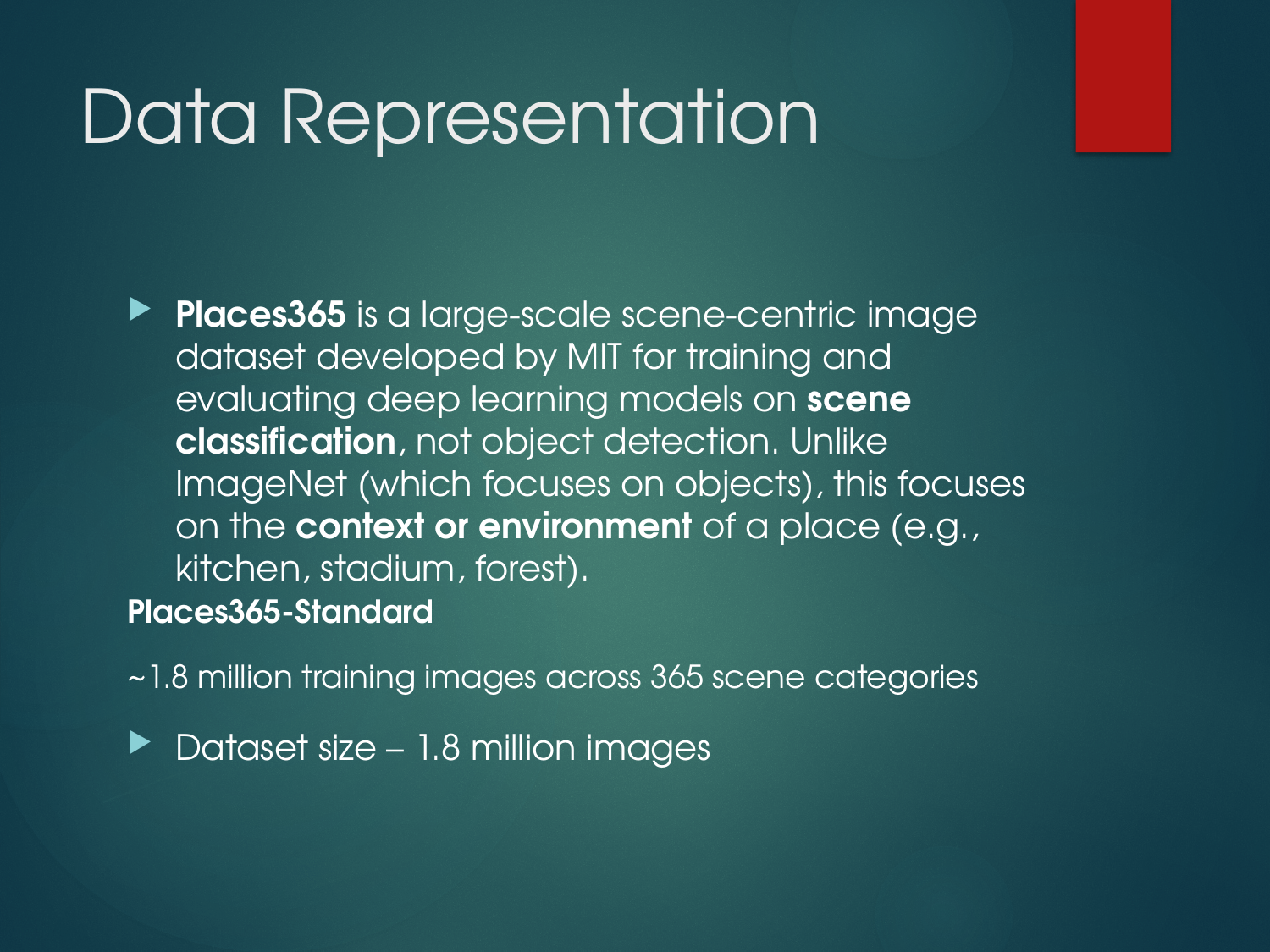

# Data Representation
Places365 is a large-scale scene-centric image dataset developed by MIT for training and evaluating deep learning models on scene classification, not object detection. Unlike ImageNet (which focuses on objects), this focuses on the context or environment of a place (e.g., kitchen, stadium, forest).

Dataset size – 1.8 million images
| Places365-Standard |
| --- |
| ~1.8 million training images across 365 scene categories |
| --- |